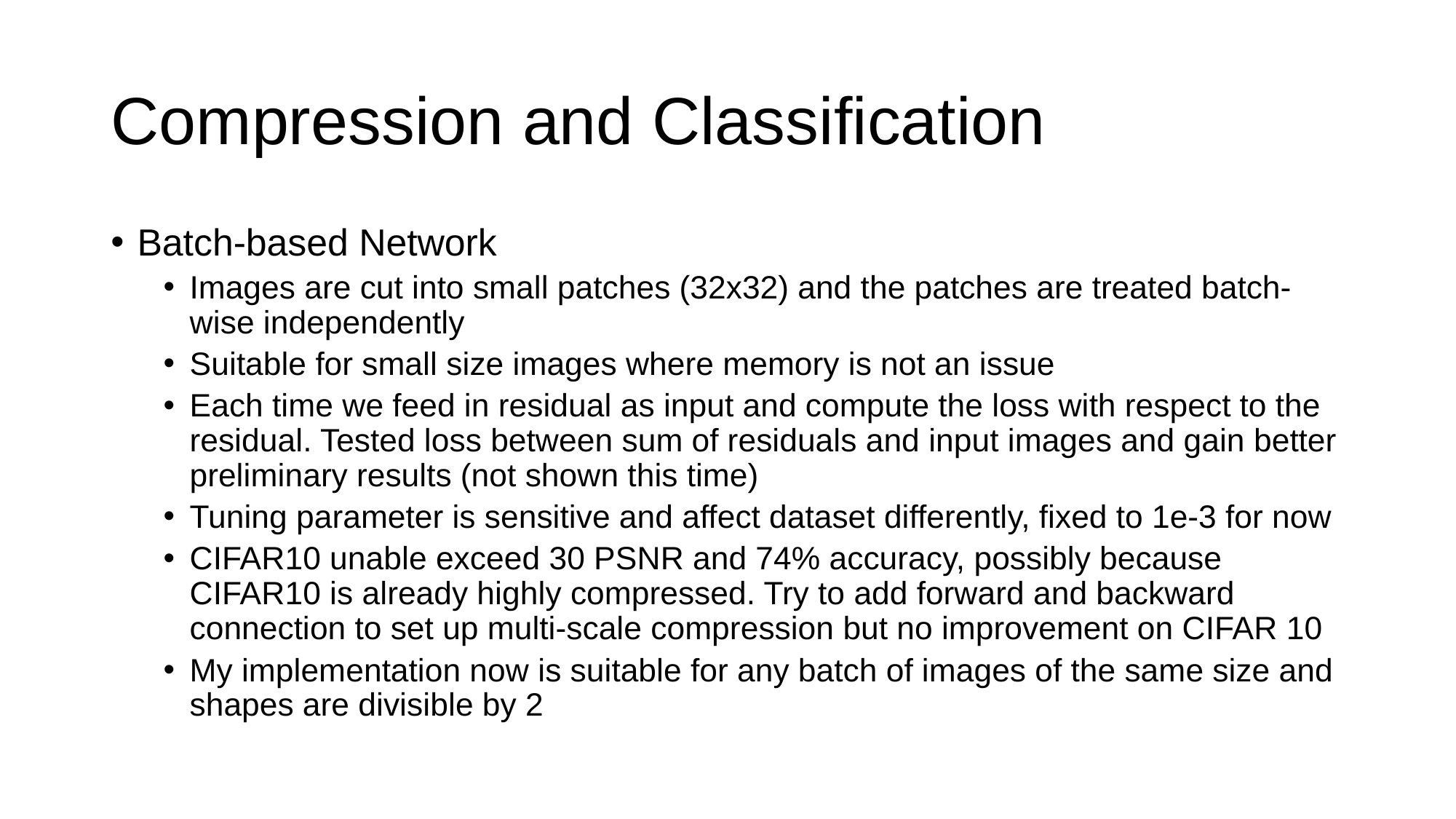

# Compression and Classification
Batch-based Network
Images are cut into small patches (32x32) and the patches are treated batch-wise independently
Suitable for small size images where memory is not an issue
Each time we feed in residual as input and compute the loss with respect to the residual. Tested loss between sum of residuals and input images and gain better preliminary results (not shown this time)
Tuning parameter is sensitive and affect dataset differently, fixed to 1e-3 for now
CIFAR10 unable exceed 30 PSNR and 74% accuracy, possibly because CIFAR10 is already highly compressed. Try to add forward and backward connection to set up multi-scale compression but no improvement on CIFAR 10
My implementation now is suitable for any batch of images of the same size and shapes are divisible by 2